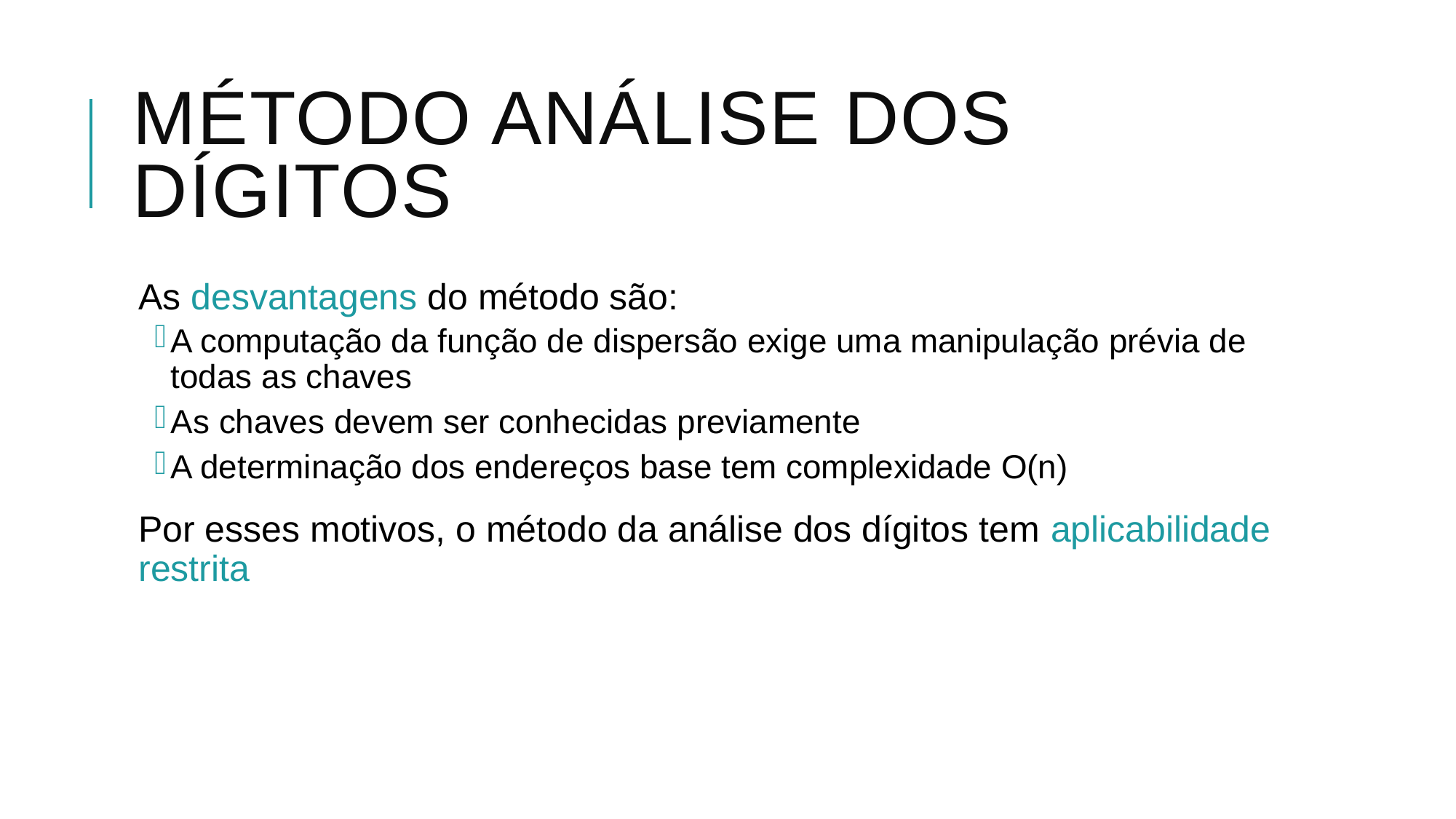

# Método Análise dos Dígitos
As desvantagens do método são:
A computação da função de dispersão exige uma manipulação prévia de todas as chaves
As chaves devem ser conhecidas previamente
A determinação dos endereços base tem complexidade O(n)
Por esses motivos, o método da análise dos dígitos tem aplicabilidade restrita